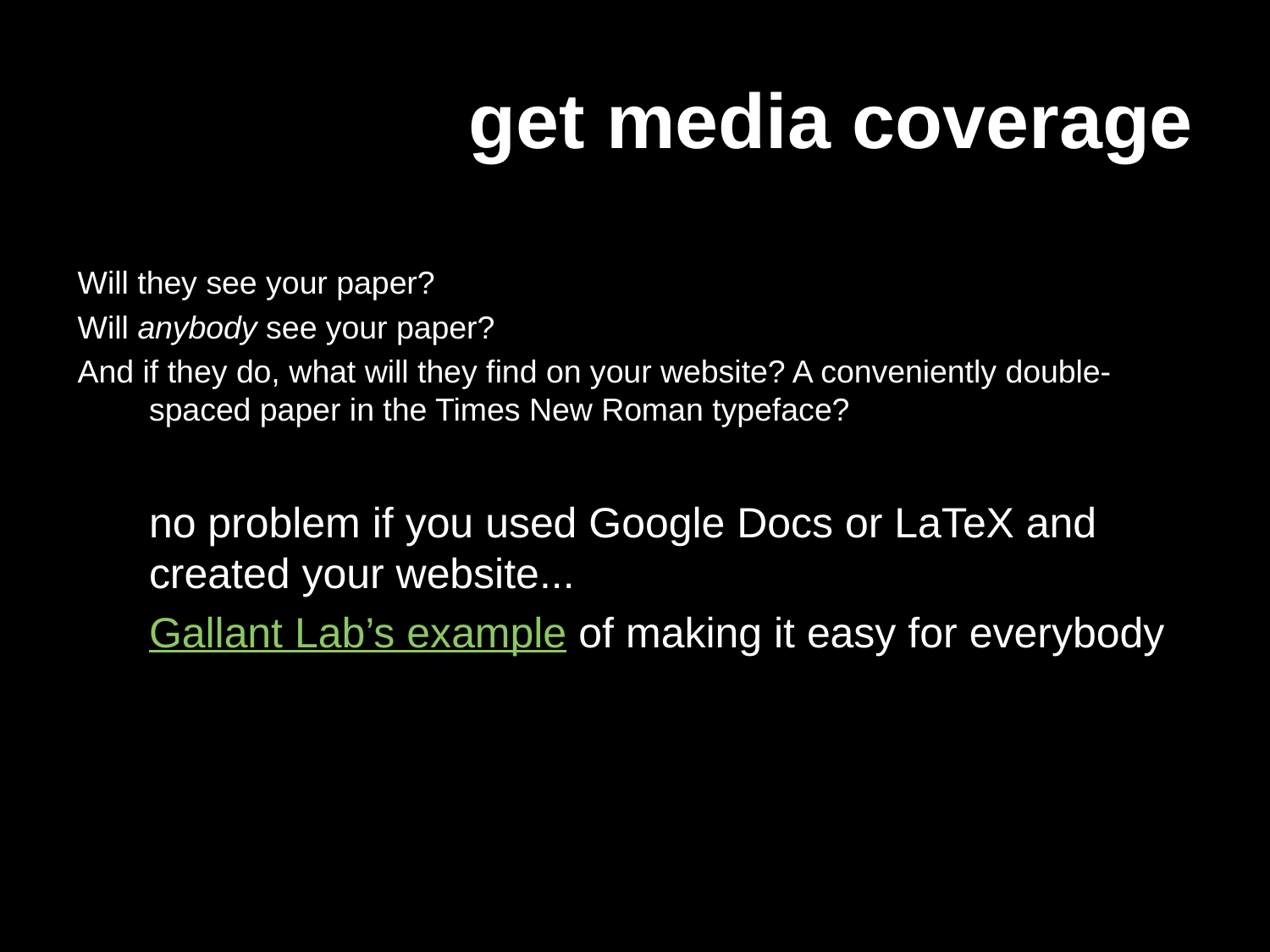

# get media coverage
Will they see your paper?
Will anybody see your paper?
And if they do, what will they find on your website? A conveniently double-spaced paper in the Times New Roman typeface?

	no problem if you used Google Docs or LaTeX and created your website...
	Gallant Lab’s example of making it easy for everybody